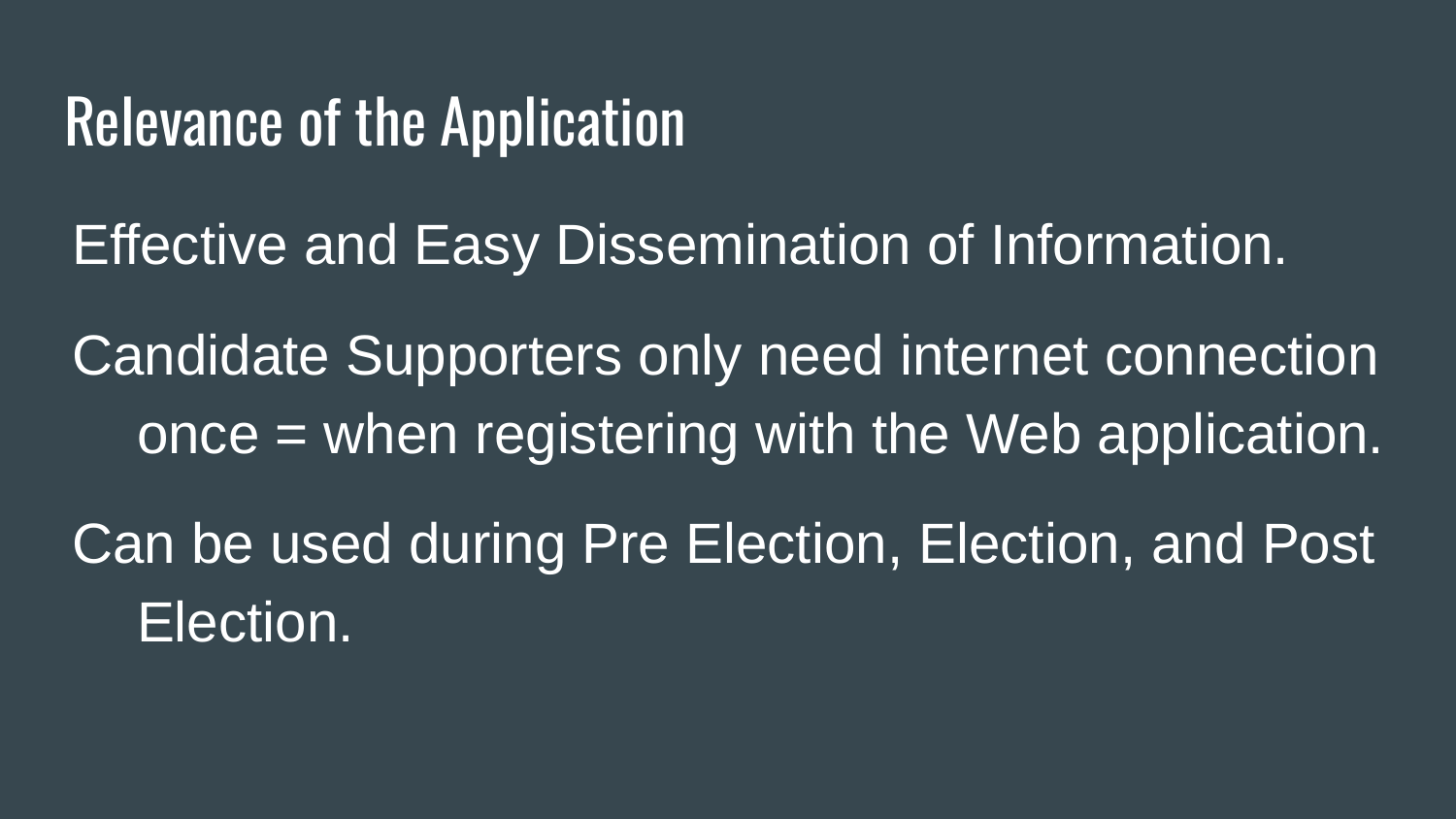

# Relevance of the Application
Effective and Easy Dissemination of Information.
Candidate Supporters only need internet connection once = when registering with the Web application.
Can be used during Pre Election, Election, and Post Election.